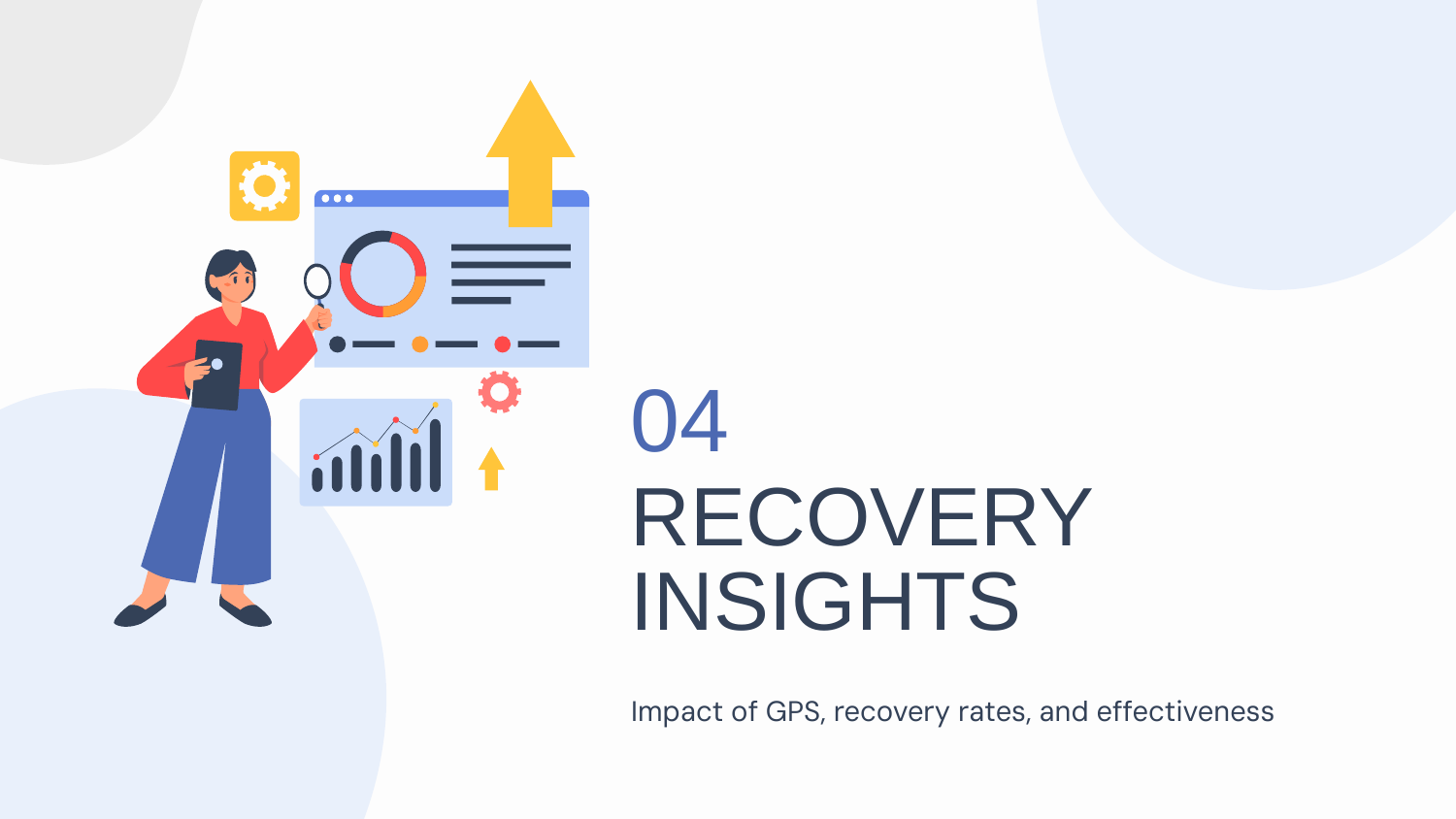

04
# RECOVERY INSIGHTS
Impact of GPS, recovery rates, and effectiveness